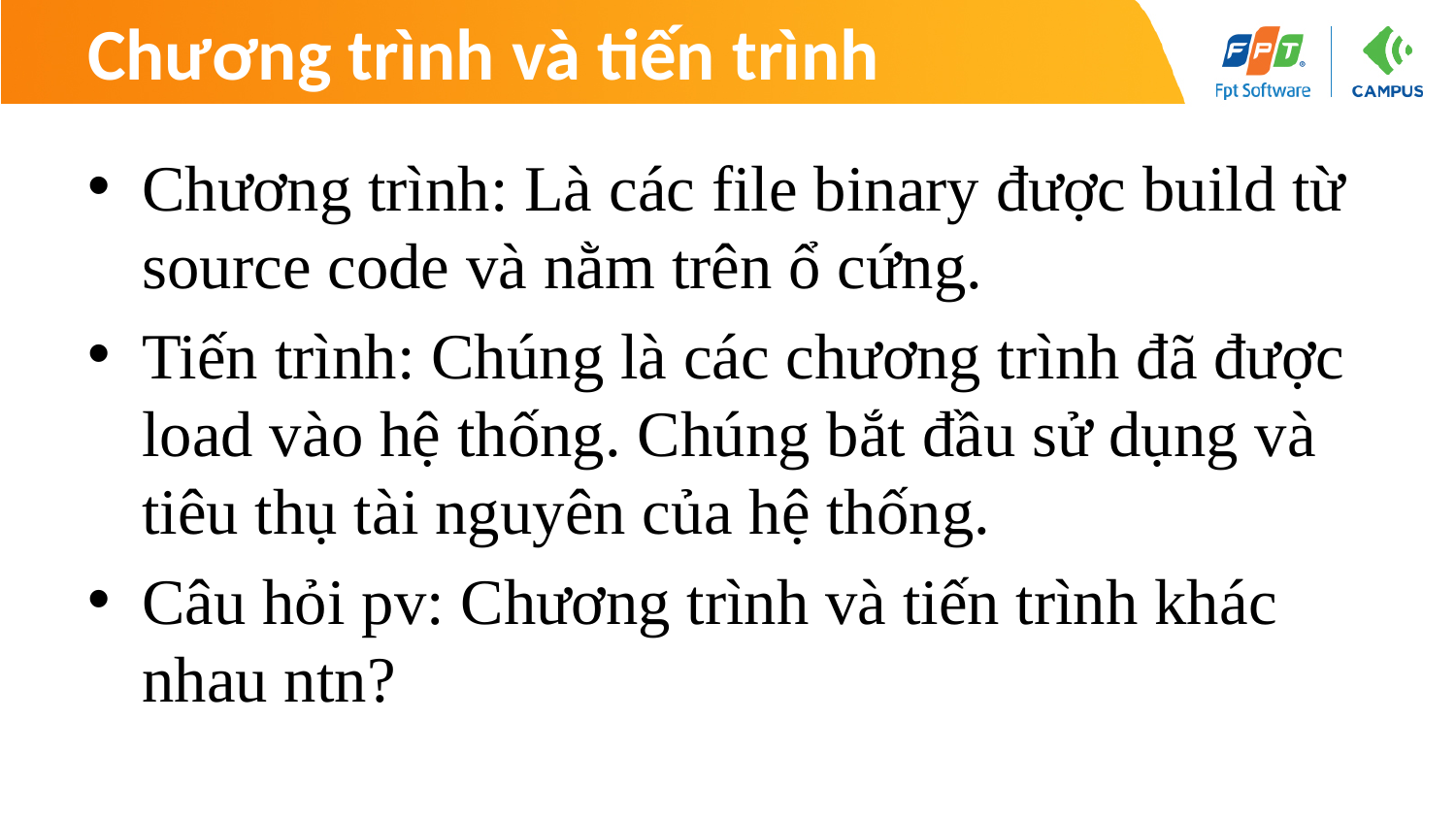

# Chương trình và tiến trình
Chương trình: Là các file binary được build từ source code và nằm trên ổ cứng.
Tiến trình: Chúng là các chương trình đã được load vào hệ thống. Chúng bắt đầu sử dụng và tiêu thụ tài nguyên của hệ thống.
Câu hỏi pv: Chương trình và tiến trình khác nhau ntn?